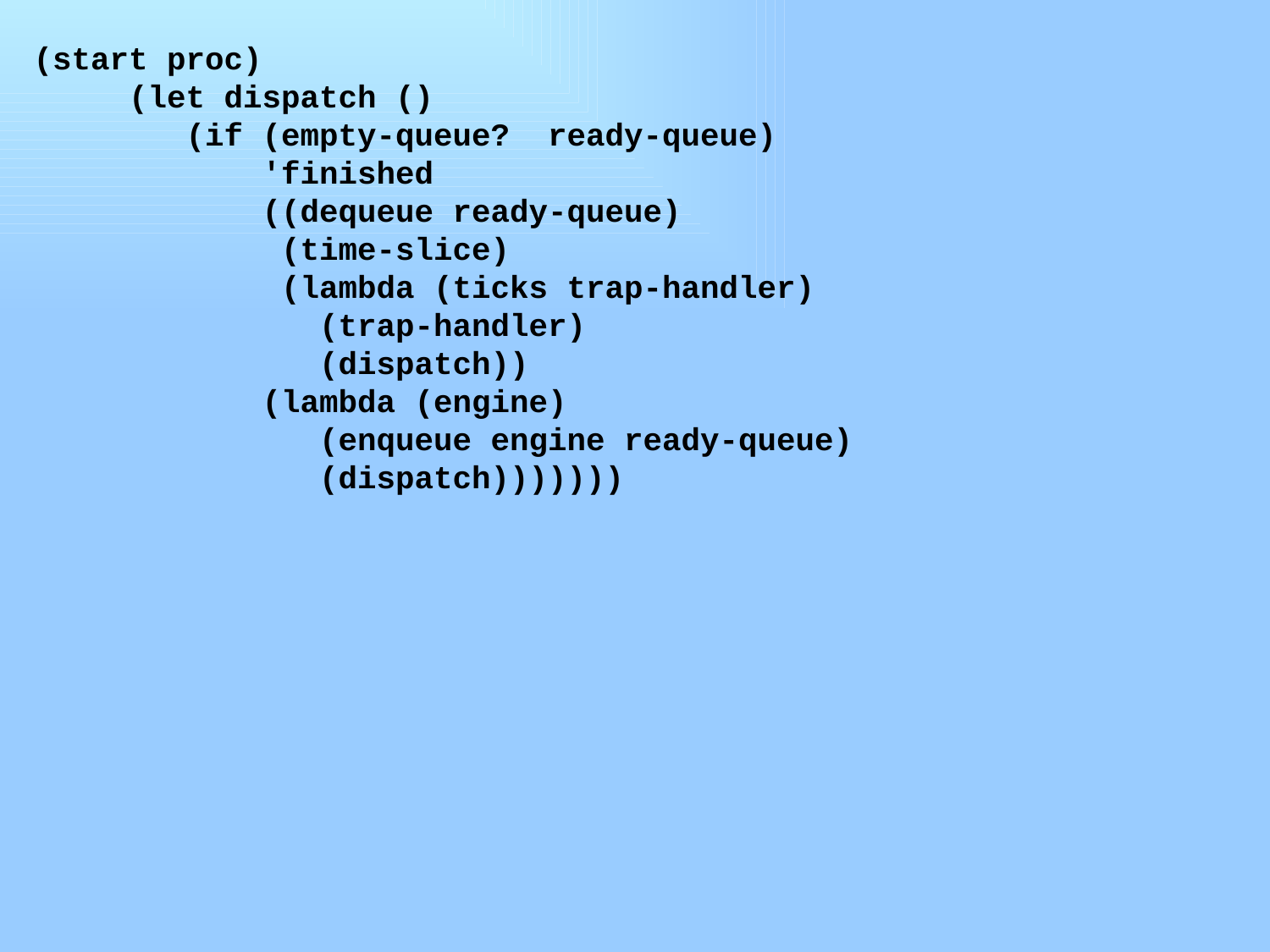

(start proc)
     (let dispatch ()
        (if (empty-queue?  ready-queue)
            'finished
            ((dequeue ready-queue)
             (time-slice)
             (lambda (ticks trap-handler)
               (trap-handler)
               (dispatch))
            (lambda (engine)
               (enqueue engine ready-queue)
               (dispatch)))))))